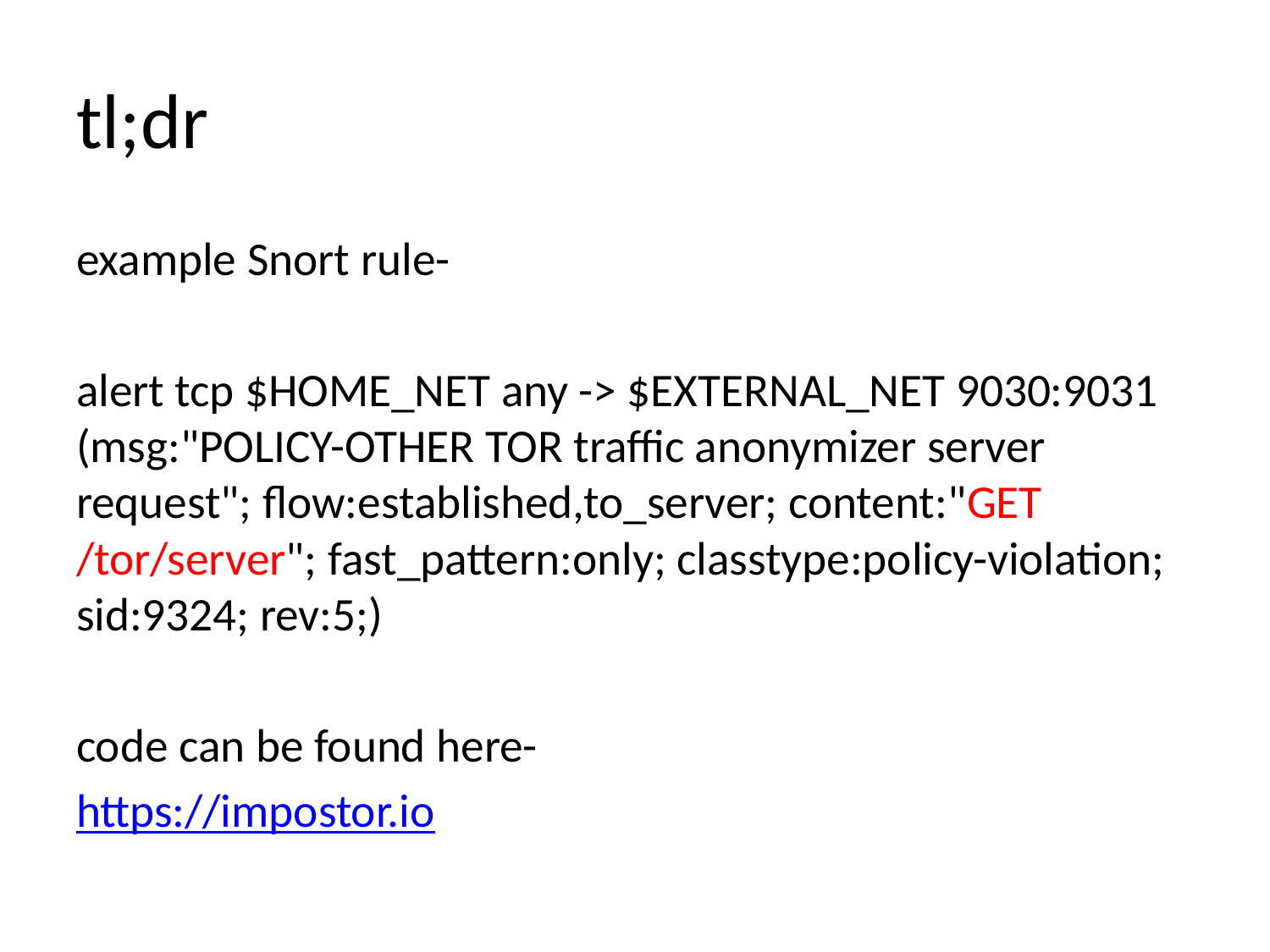

# tl;dr
example Snort rule-

alert tcp $HOME_NET any -> $EXTERNAL_NET 9030:9031 (msg:"POLICY-OTHER TOR traffic anonymizer server request"; flow:established,to_server; content:"GET /tor/server"; fast_pattern:only; classtype:policy-violation; sid:9324; rev:5;)

code can be found here-
https://impostor.io